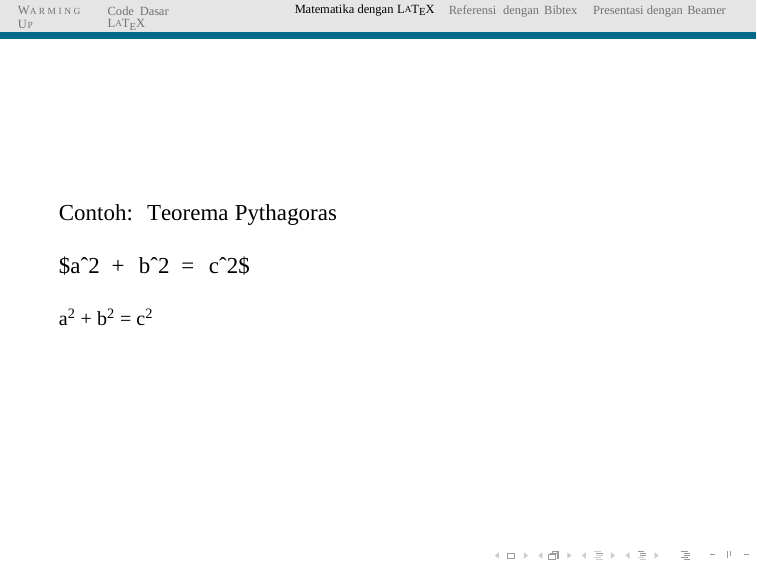

WA R M I N G UP
Code Dasar LATEX
Matematika dengan LATEX
Referensi  dengan Bibtex
Presentasi dengan Beamer

Contoh:  Teorema Pythagoras
$aˆ2 +  bˆ2 =  cˆ2$
a2 + b2 = c2